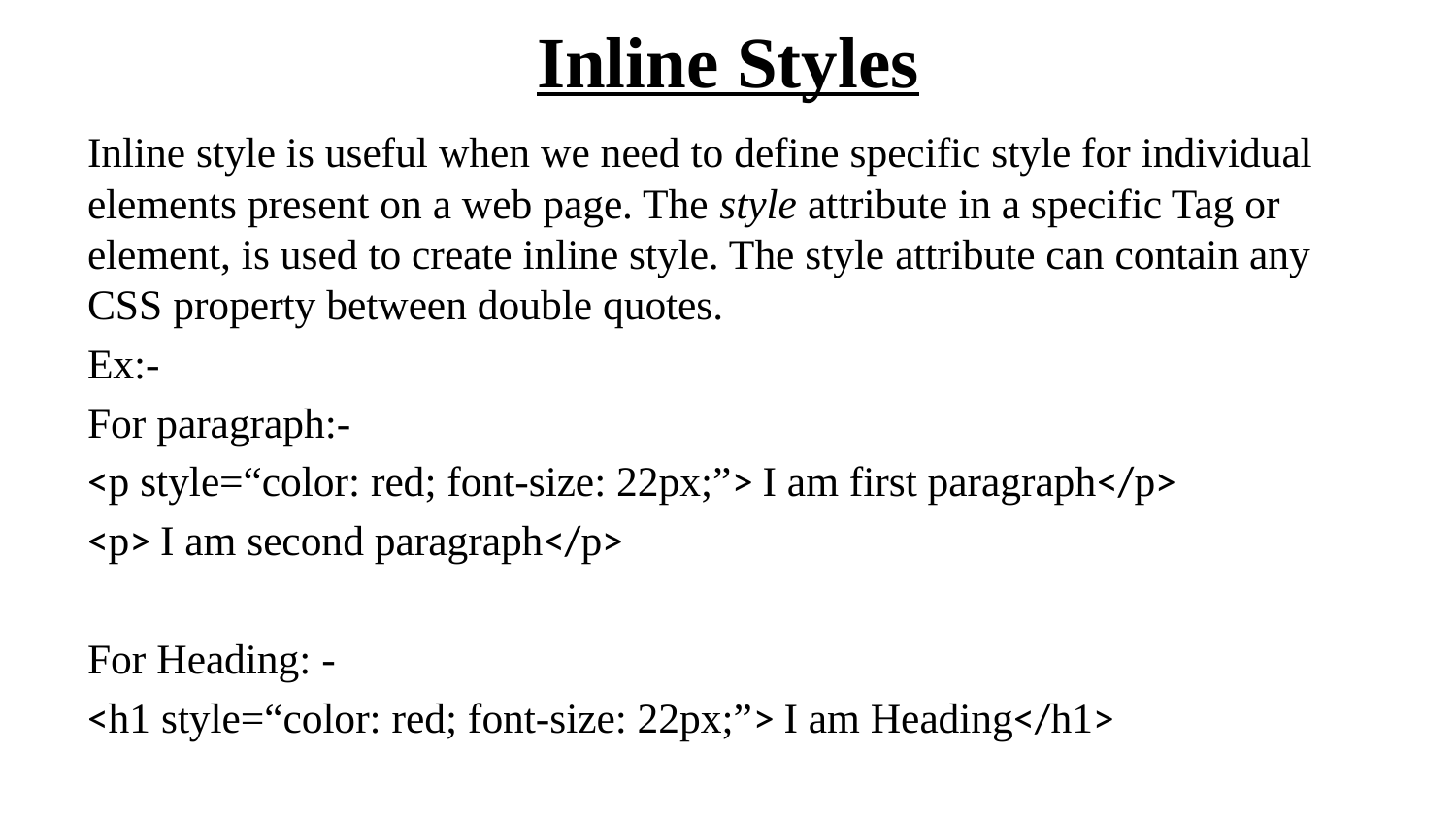

# Inline Styles
Inline style is useful when we need to define specific style for individual elements present on a web page. The style attribute in a specific Tag or element, is used to create inline style. The style attribute can contain any CSS property between double quotes.
Ex:-
For paragraph:-
<p style=“color: red; font-size: 22px;”> I am first paragraph</p>
<p> I am second paragraph</p>

For Heading: -
<h1 style=“color: red; font-size: 22px;”> I am Heading</h1>